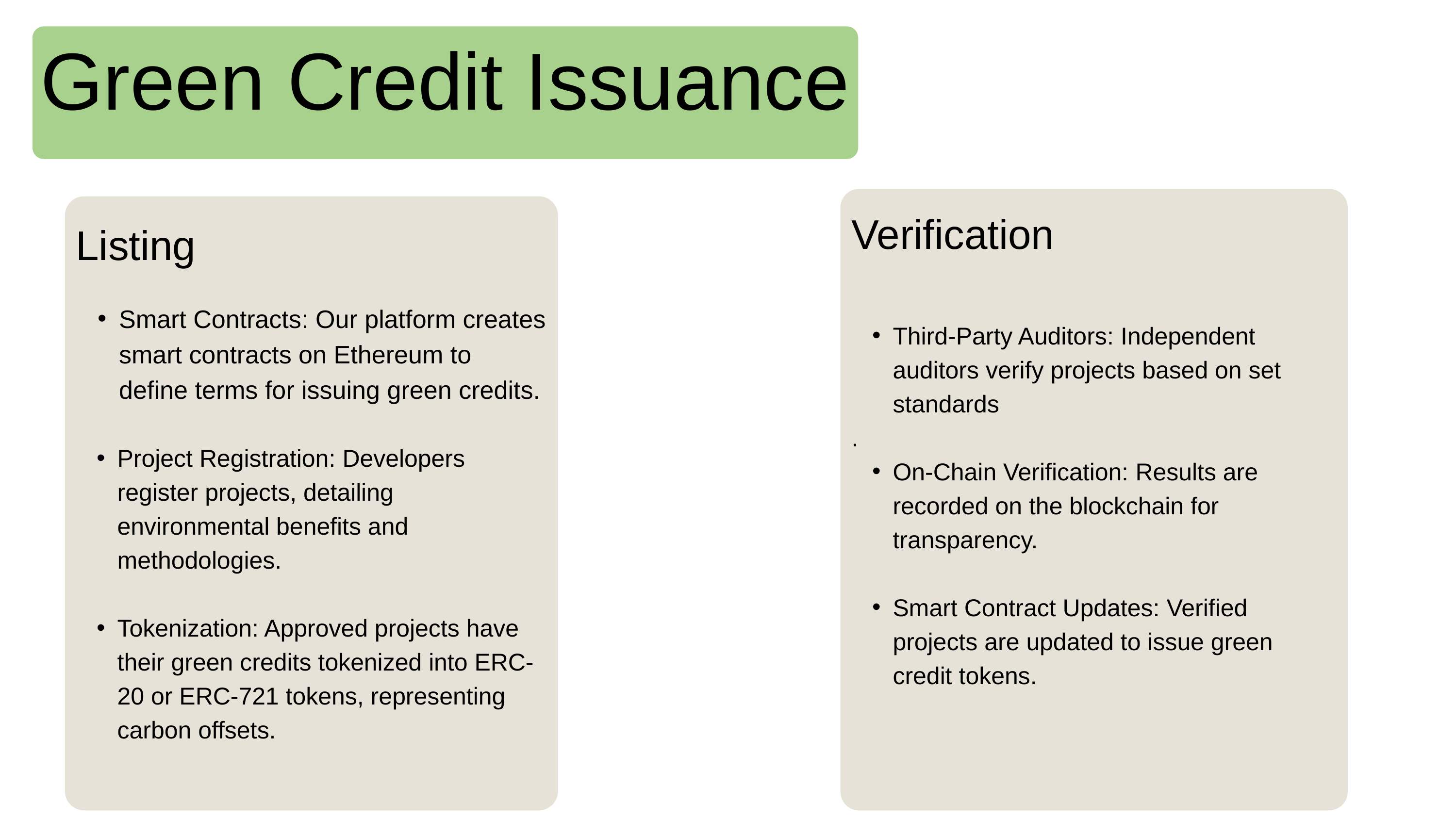

Green Credit Issuance

Verification

Third-Party Auditors: Independent auditors verify projects based on set standards
.
On-Chain Verification: Results are recorded on the blockchain for transparency.

Smart Contract Updates: Verified projects are updated to issue green credit tokens.

Listing

Smart Contracts: Our platform creates smart contracts on Ethereum to define terms for issuing green credits.

Project Registration: Developers register projects, detailing environmental benefits and methodologies.

Tokenization: Approved projects have their green credits tokenized into ERC-20 or ERC-721 tokens, representing carbon offsets.